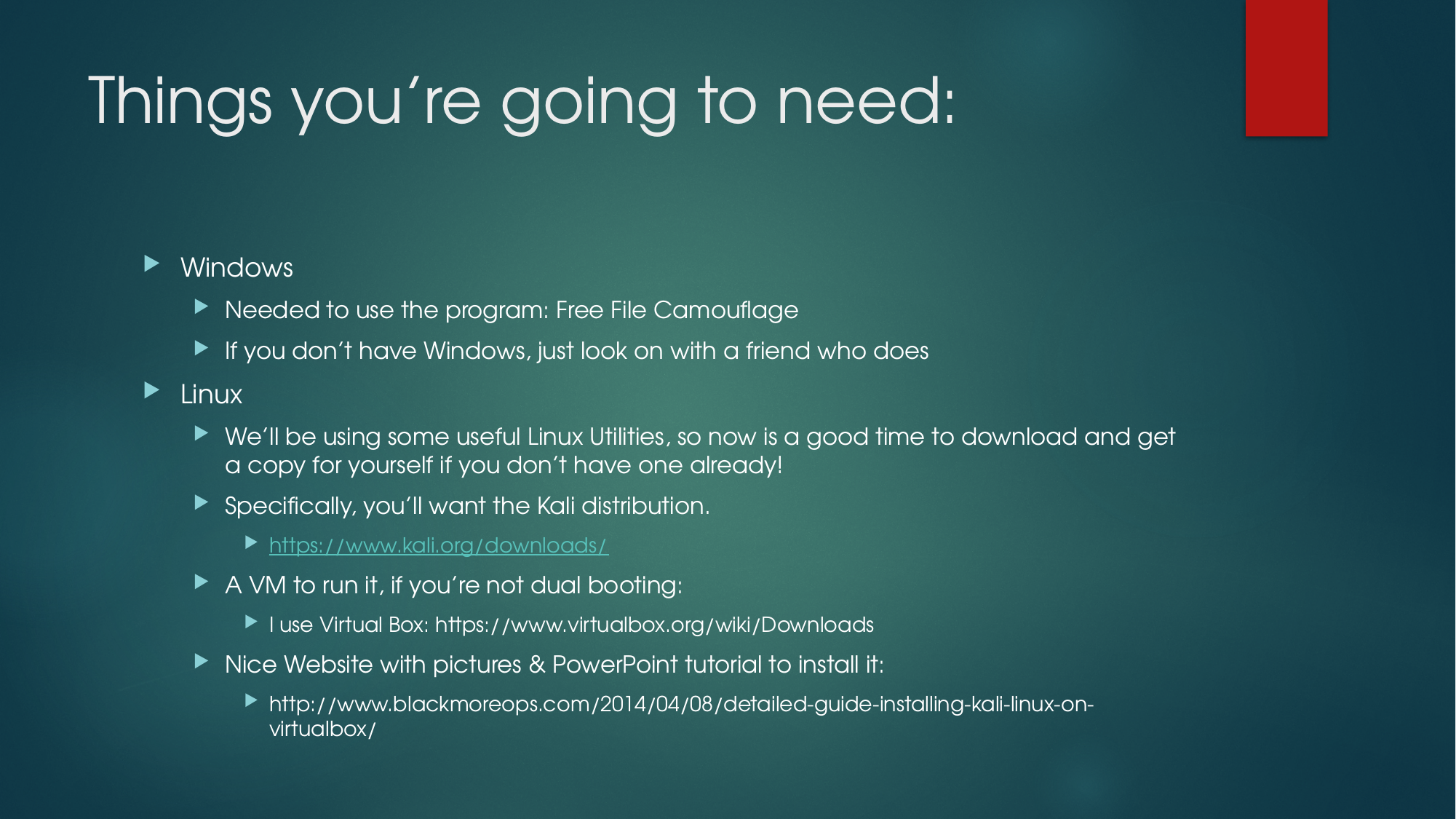

# Things you’re going to need:
Windows
Needed to use the program: Free File Camouflage
If you don’t have Windows, just look on with a friend who does
Linux
We’ll be using some useful Linux Utilities, so now is a good time to download and get a copy for yourself if you don’t have one already!
Specifically, you’ll want the Kali distribution.
https://www.kali.org/downloads/
A VM to run it, if you’re not dual booting:
I use Virtual Box: https://www.virtualbox.org/wiki/Downloads
Nice Website with pictures & PowerPoint tutorial to install it:
http://www.blackmoreops.com/2014/04/08/detailed-guide-installing-kali-linux-on-virtualbox/